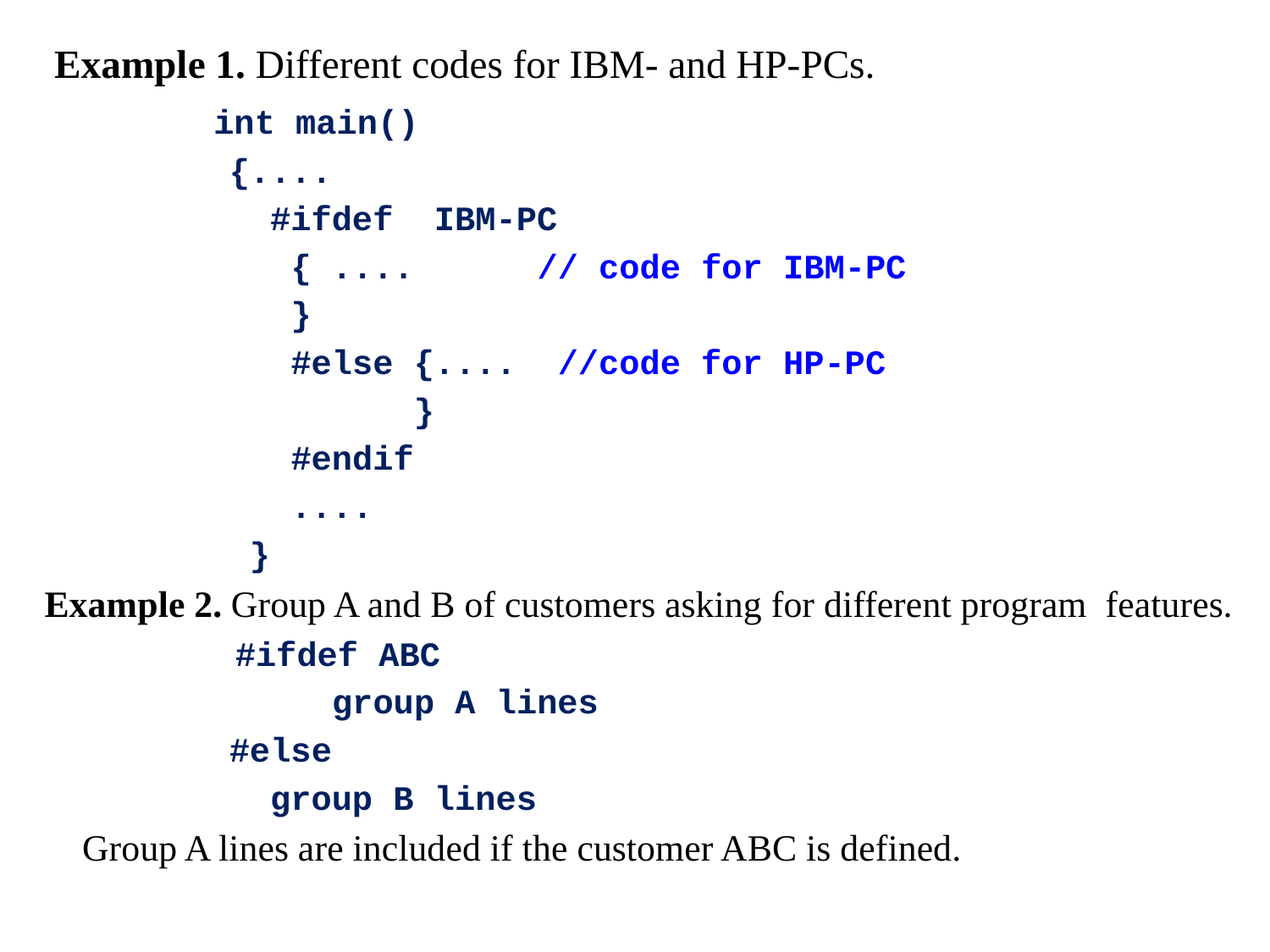

Example 1. Different codes for IBM- and HP-PCs.
                 int main()
         {....
           #ifdef  IBM-PC
            { ....      // code for IBM-PC
            }
            #else {....  //code for HP-PC
                  }
            #endif
            ....
          }
Example 2. Group A and B of customers asking for different program  features.
                      #ifdef ABC
              group A lines
         #else
           group B lines
  Group A lines are included if the customer ABC is defined.